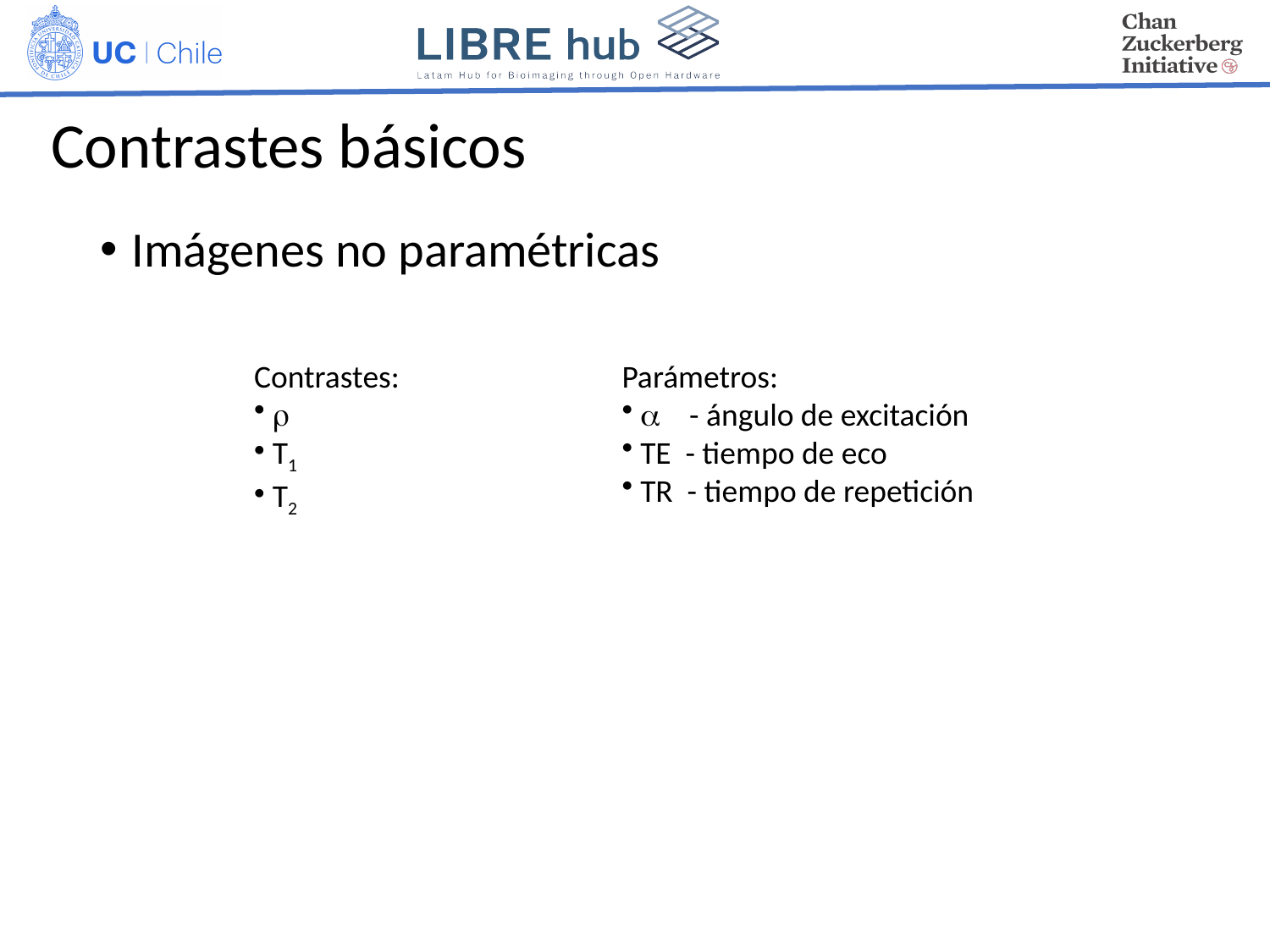

# Contrastes básicos
Imágenes no paramétricas
Contrastes:
 ρ
 T1
 T2
Parámetros:
 α    - ángulo de excitación
 TE  - tiempo de eco
 TR  - tiempo de repetición